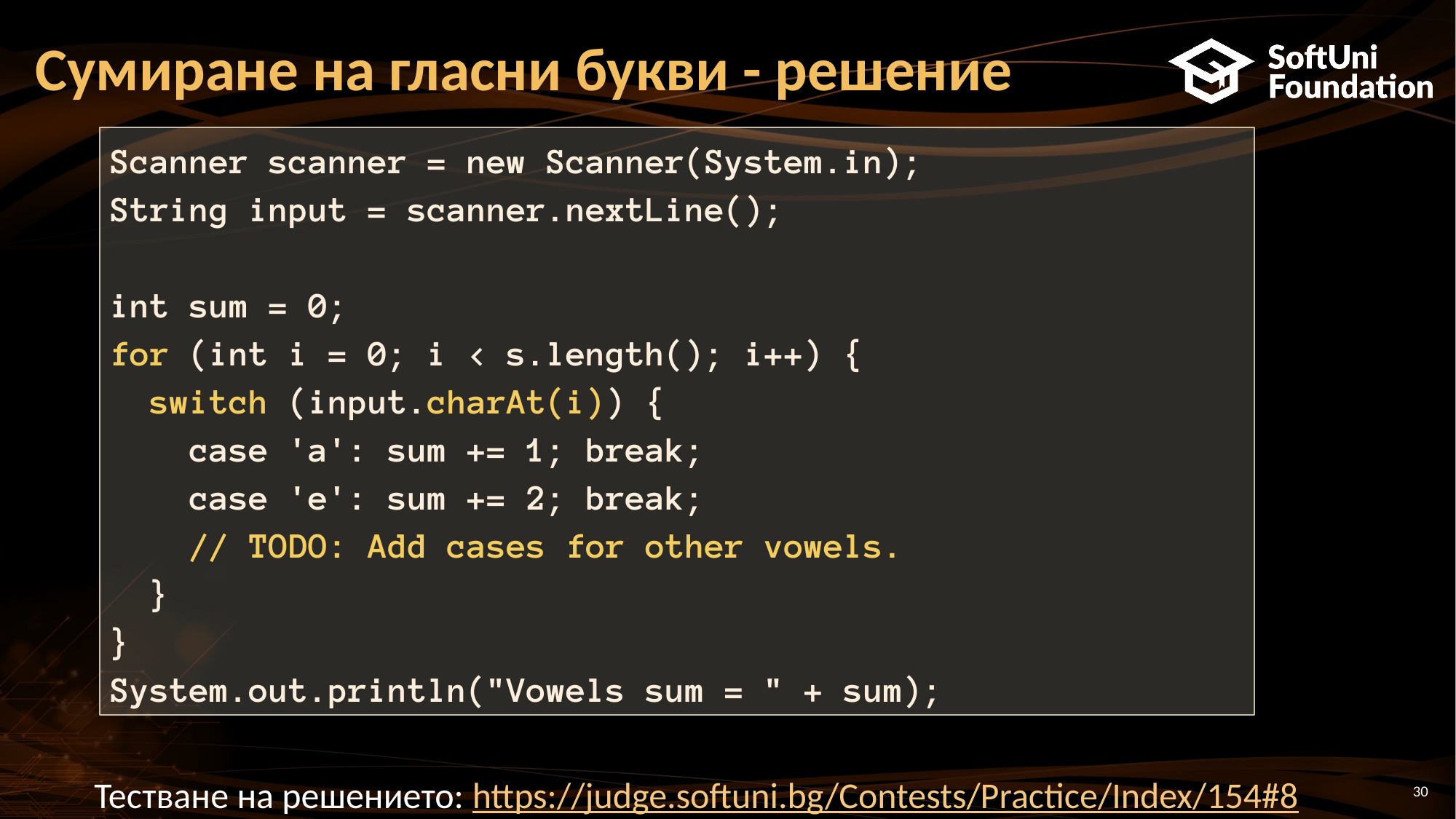

# Сумиране на гласни букви - решение
Scanner scanner = new Scanner(System.in);
String input = scanner.nextLine();

int sum = 0;
for (int i = 0; i < s.length(); i++) {
  switch (input.charAt(i)) {
    case 'a': sum += 1; break;
    case 'e': sum += 2; break;
    // TODO: Add cases for other vowels.
  }
}
System.out.println("Vowels sum = " + sum);
Тестване на решението: https://judge.softuni.bg/Contests/Practice/Index/154#8
30